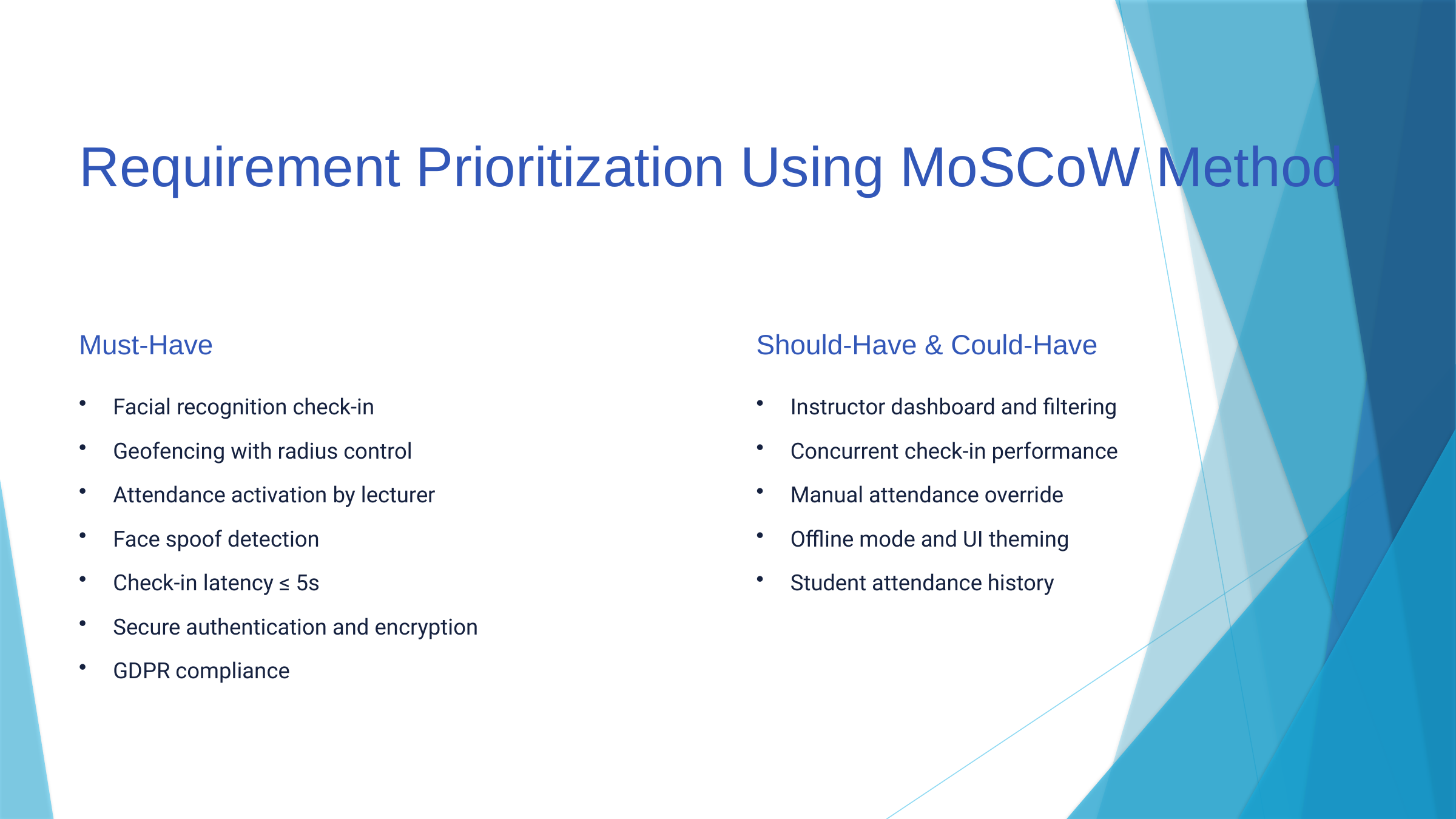

Requirement Prioritization Using MoSCoW Method
Must-Have
Should-Have & Could-Have
Facial recognition check-in
Instructor dashboard and filtering
Geofencing with radius control
Concurrent check-in performance
Attendance activation by lecturer
Manual attendance override
Face spoof detection
Offline mode and UI theming
Check-in latency ≤ 5s
Student attendance history
Secure authentication and encryption
GDPR compliance